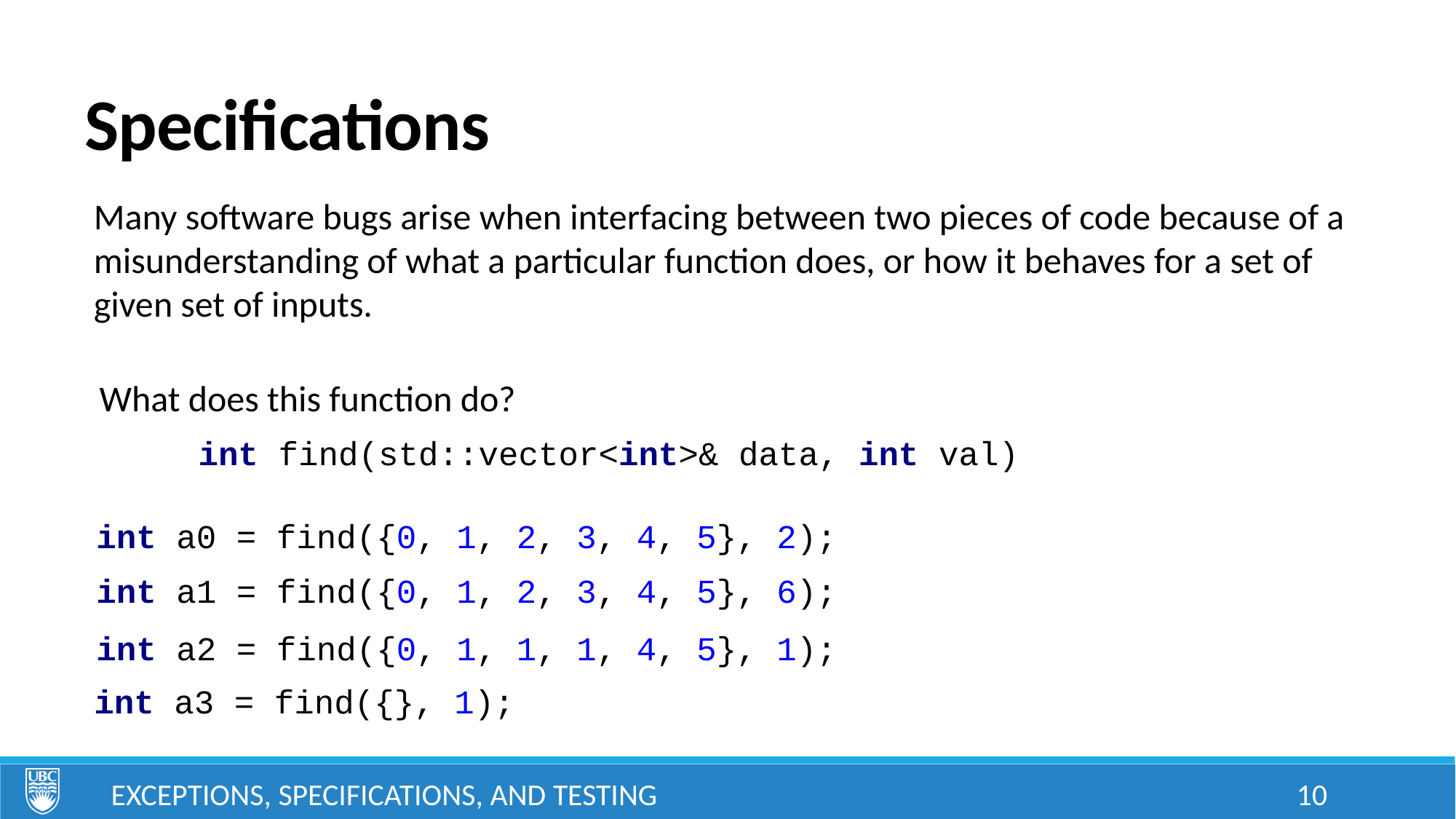

# Specifications
Many software bugs arise when interfacing between two pieces of code because of a misunderstanding of what a particular function does, or how it behaves for a set of given set of inputs.
What does this function do?
int find(std::vector<int>& data, int val)
int a0 = find({0, 1, 2, 3, 4, 5}, 2);
int a1 = find({0, 1, 2, 3, 4, 5}, 6);
int a2 = find({0, 1, 1, 1, 4, 5}, 1);
int a3 = find({}, 1);
Exceptions, Specifications, and Testing
10